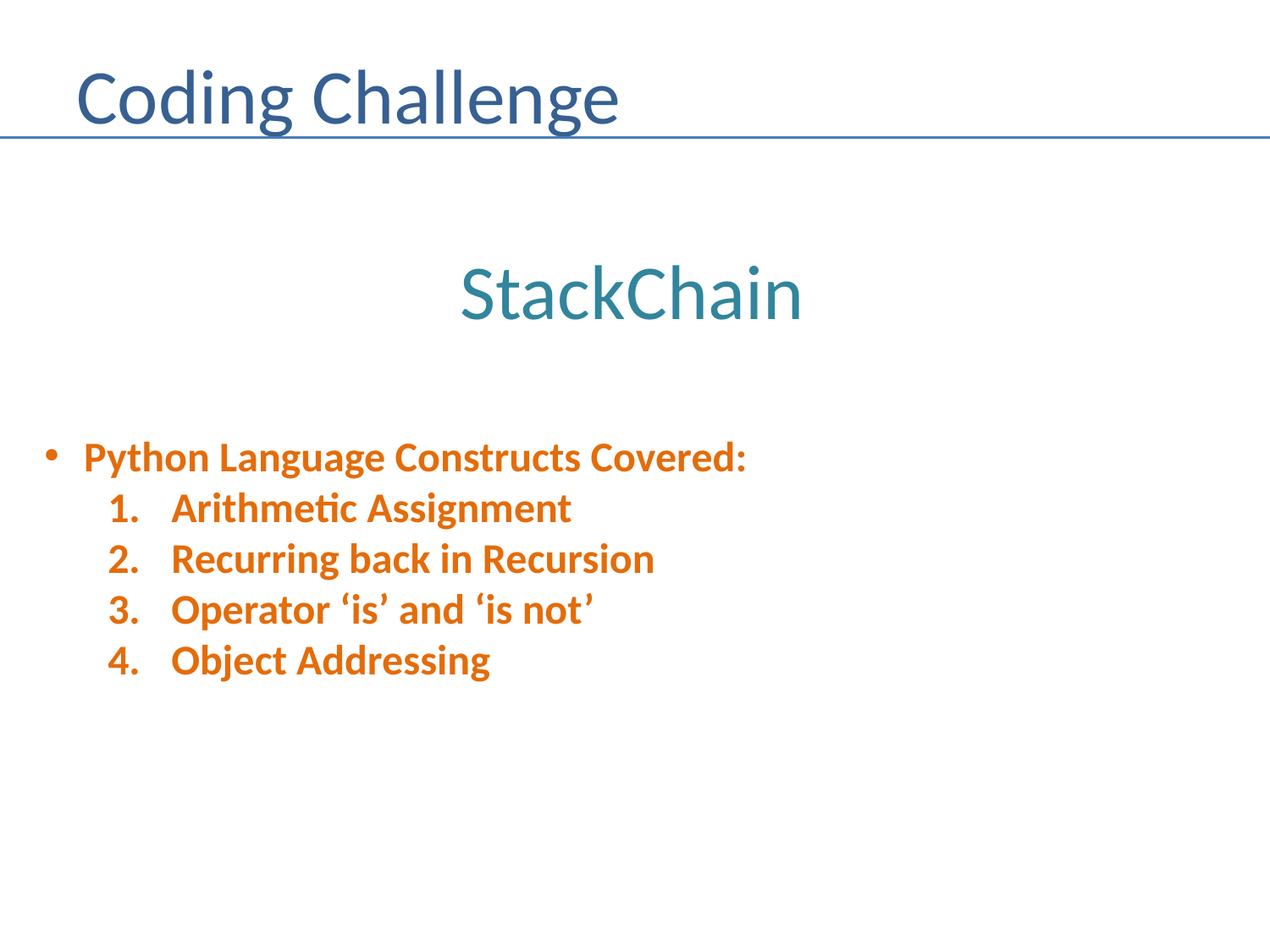

# Coding Challenge
StackChain
Python Language Constructs Covered:
Arithmetic Assignment
Recurring back in Recursion
Operator ‘is’ and ‘is not’
Object Addressing